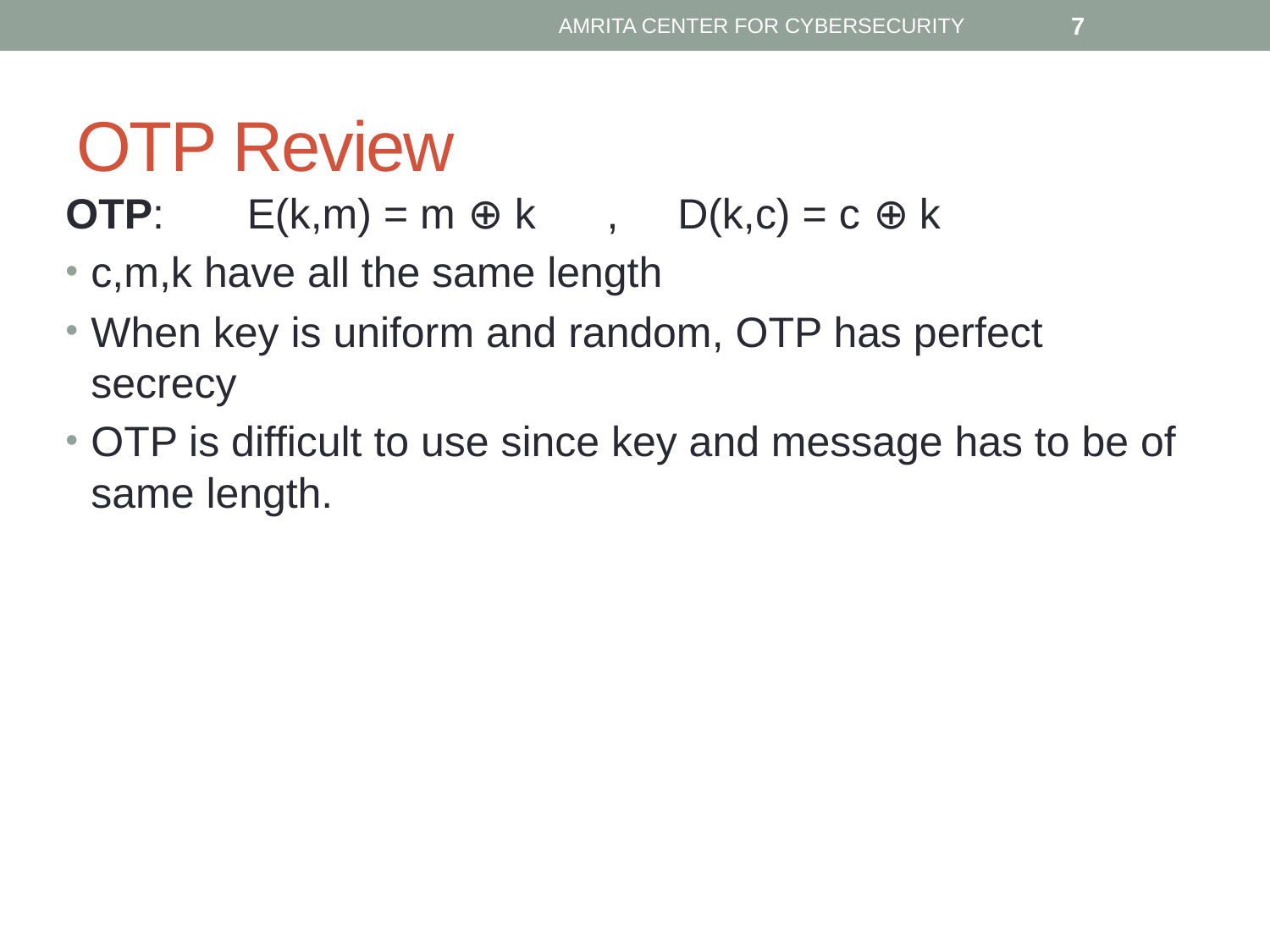

AMRITA CENTER FOR CYBERSECURITY
7
# OTP Review
OTP:       E(k,m) = m ⊕ k      ,     D(k,c) = c ⊕ k
c,m,k have all the same length
When key is uniform and random, OTP has perfect secrecy
OTP is difficult to use since key and message has to be of same length.